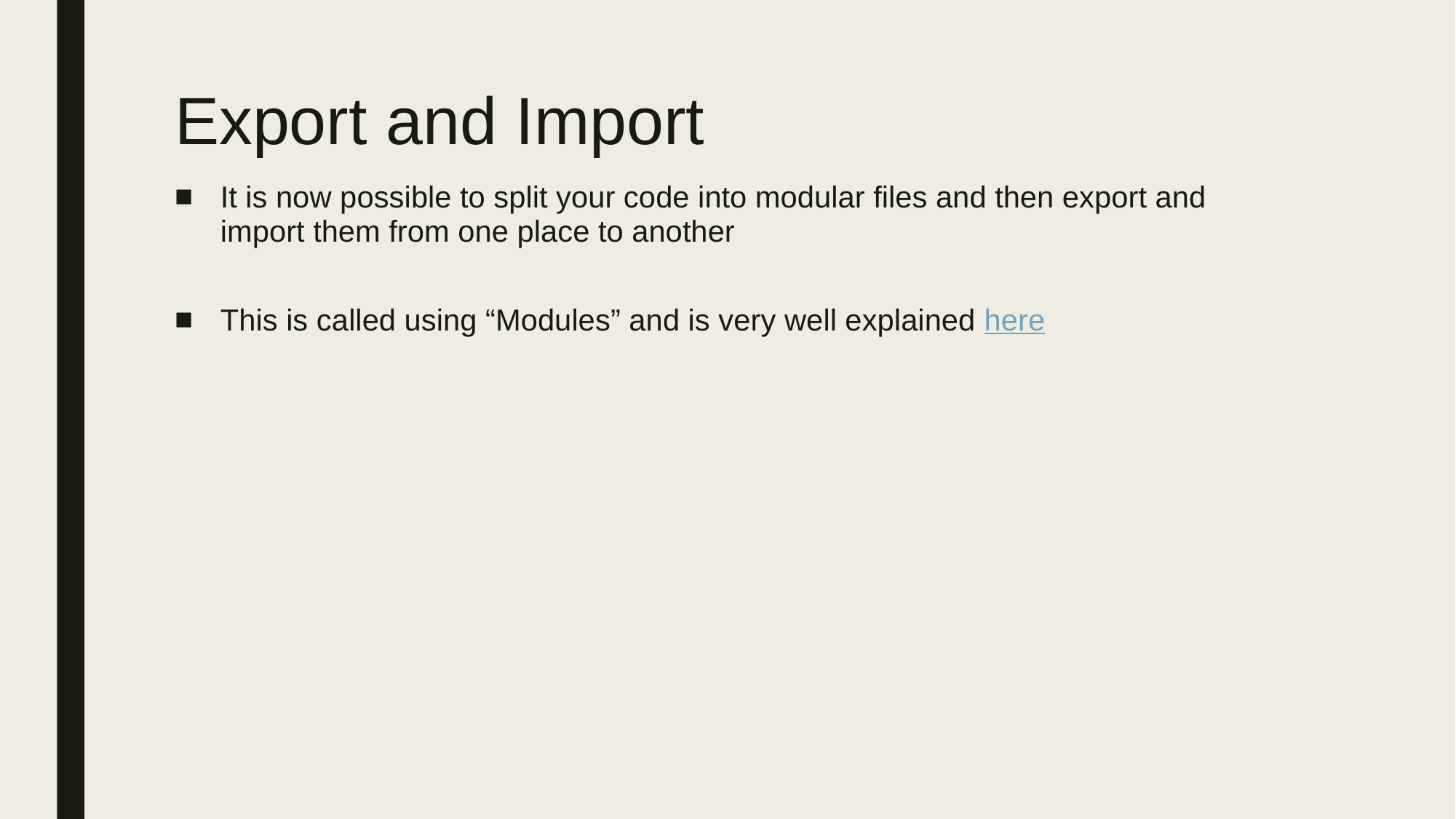

# Export and Import
It is now possible to split your code into modular files and then export and import them from one place to another
This is called using “Modules” and is very well explained here